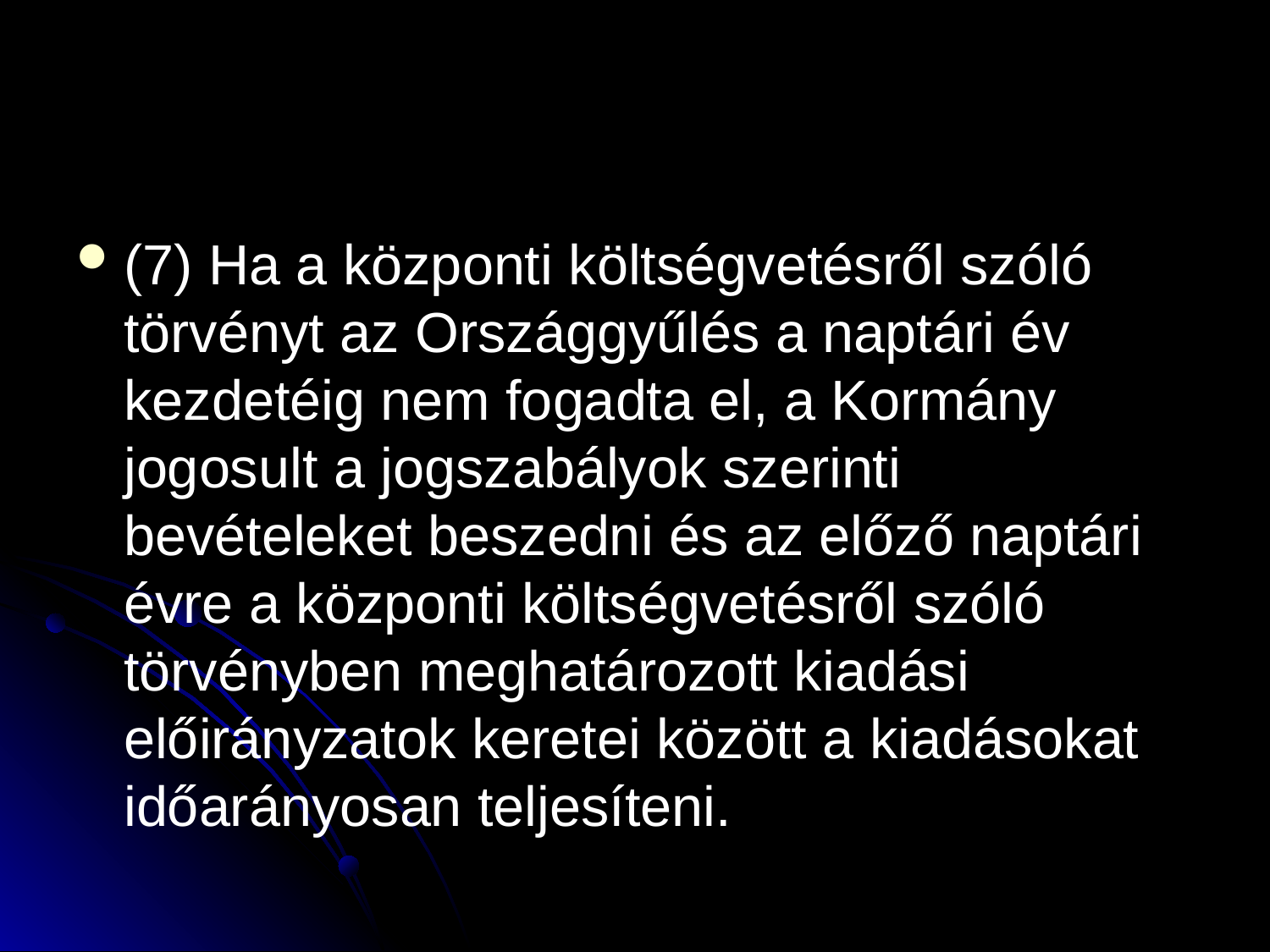

#
(7) Ha a központi költségvetésről szóló törvényt az Országgyűlés a naptári év kezdetéig nem fogadta el, a Kormány jogosult a jogszabályok szerinti bevételeket beszedni és az előző naptári évre a központi költségvetésről szóló törvényben meghatározott kiadási előirányzatok keretei között a kiadásokat időarányosan teljesíteni.